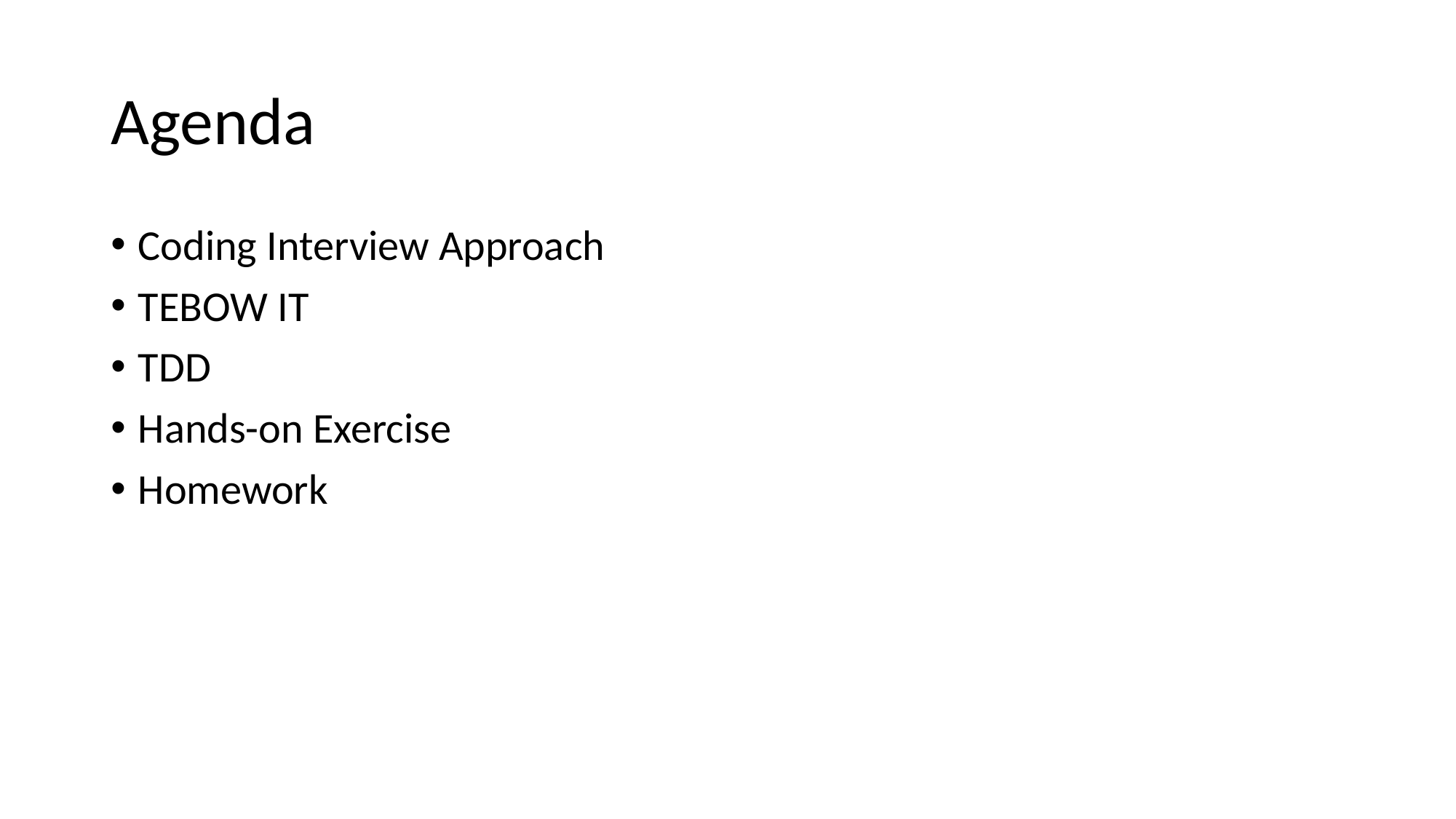

# Agenda
Coding Interview Approach
TEBOW IT
TDD
Hands-on Exercise
Homework